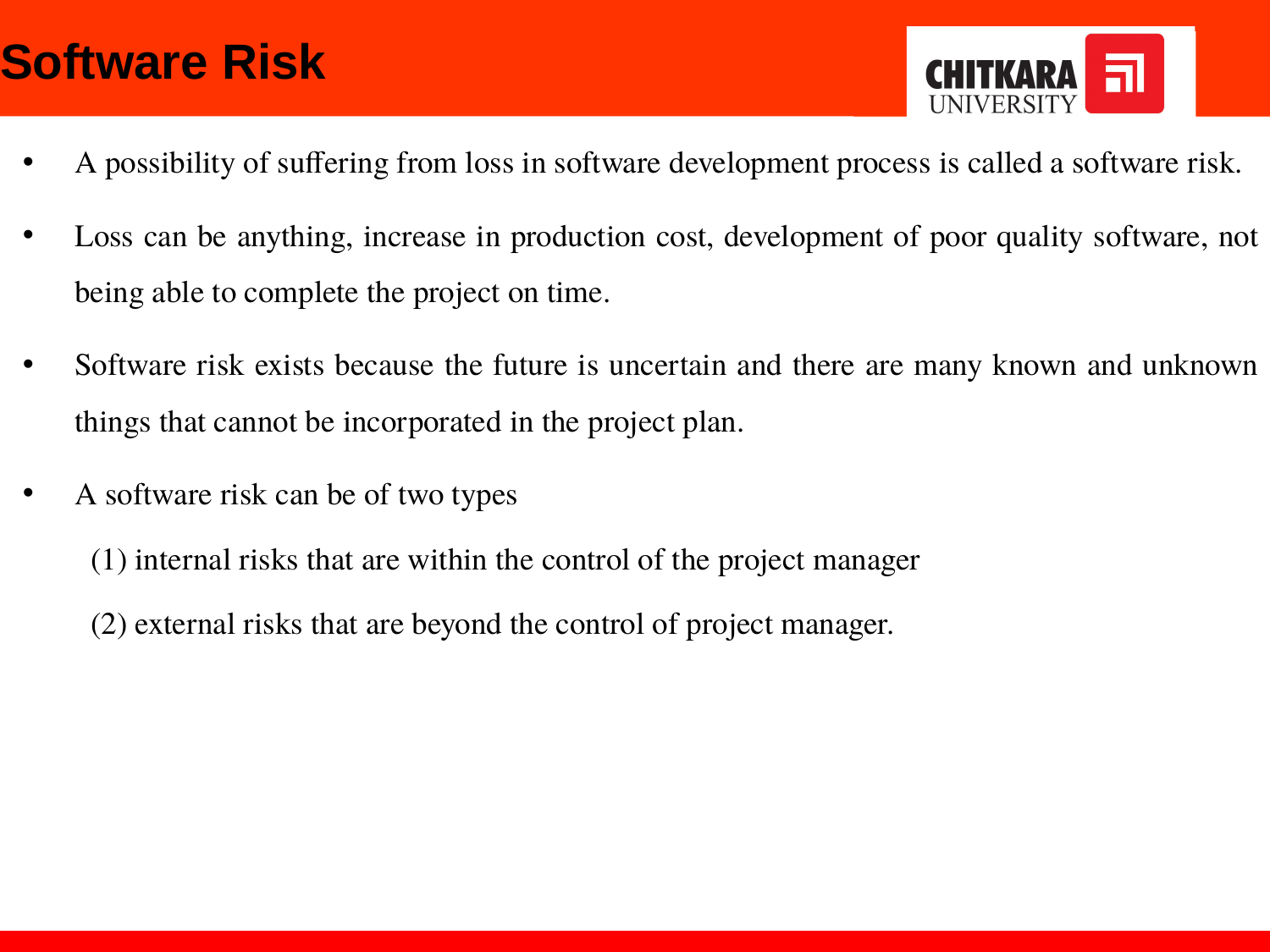

# Software Risk
A possibility of suffering from loss in software development process is called a software risk.
Loss can be anything, increase in production cost, development of poor quality software, not being able to complete the project on time.
Software risk exists because the future is uncertain and there are many known and unknown things that cannot be incorporated in the project plan.
A software risk can be of two types
(1) internal risks that are within the control of the project manager
(2) external risks that are beyond the control of project manager.